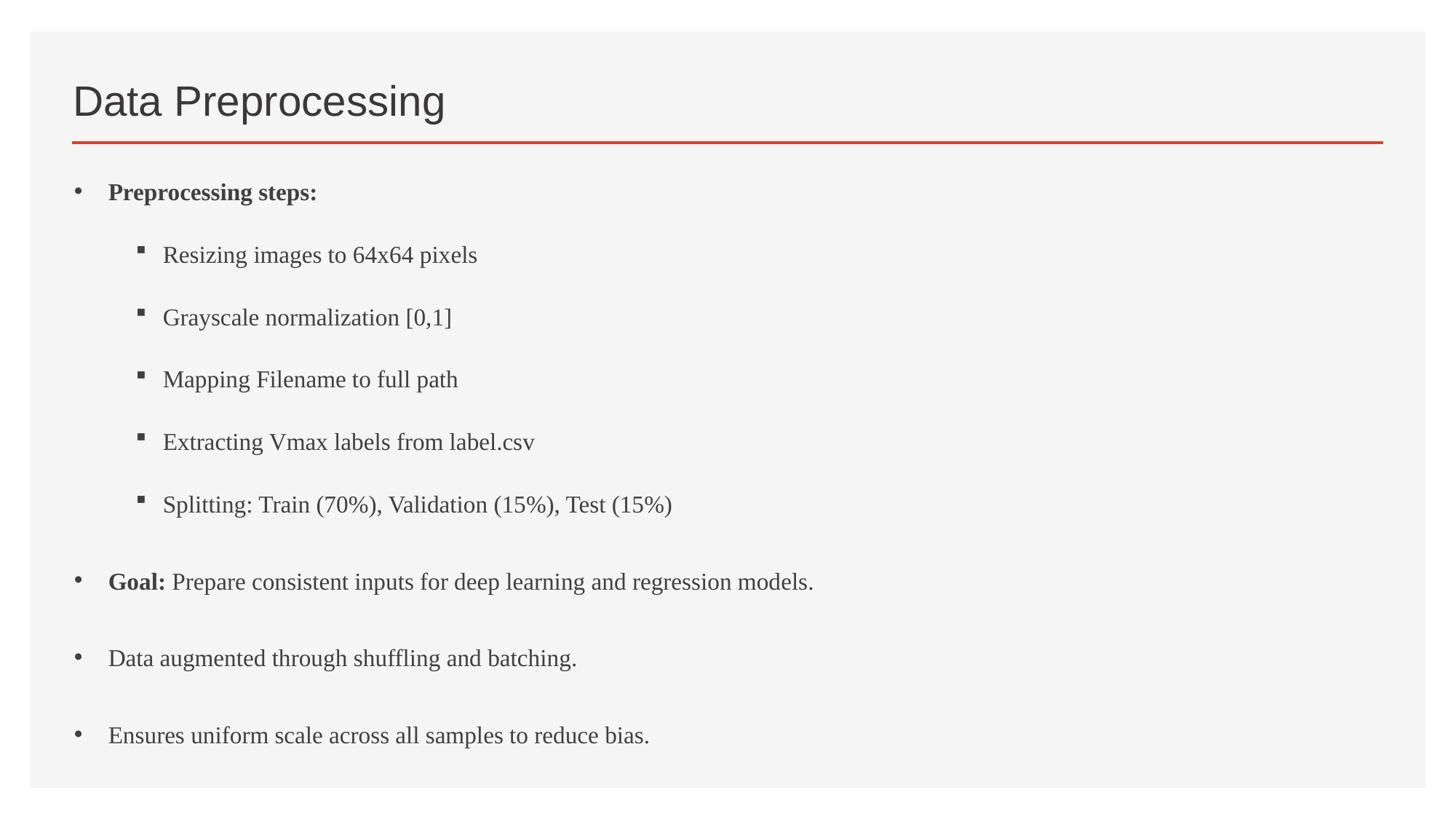

# Data Preprocessing
Preprocessing steps:
Resizing images to 64x64 pixels
Grayscale normalization [0,1]
Mapping Filename to full path
Extracting Vmax labels from label.csv
Splitting: Train (70%), Validation (15%), Test (15%)
Goal: Prepare consistent inputs for deep learning and regression models.
Data augmented through shuffling and batching.
Ensures uniform scale across all samples to reduce bias.